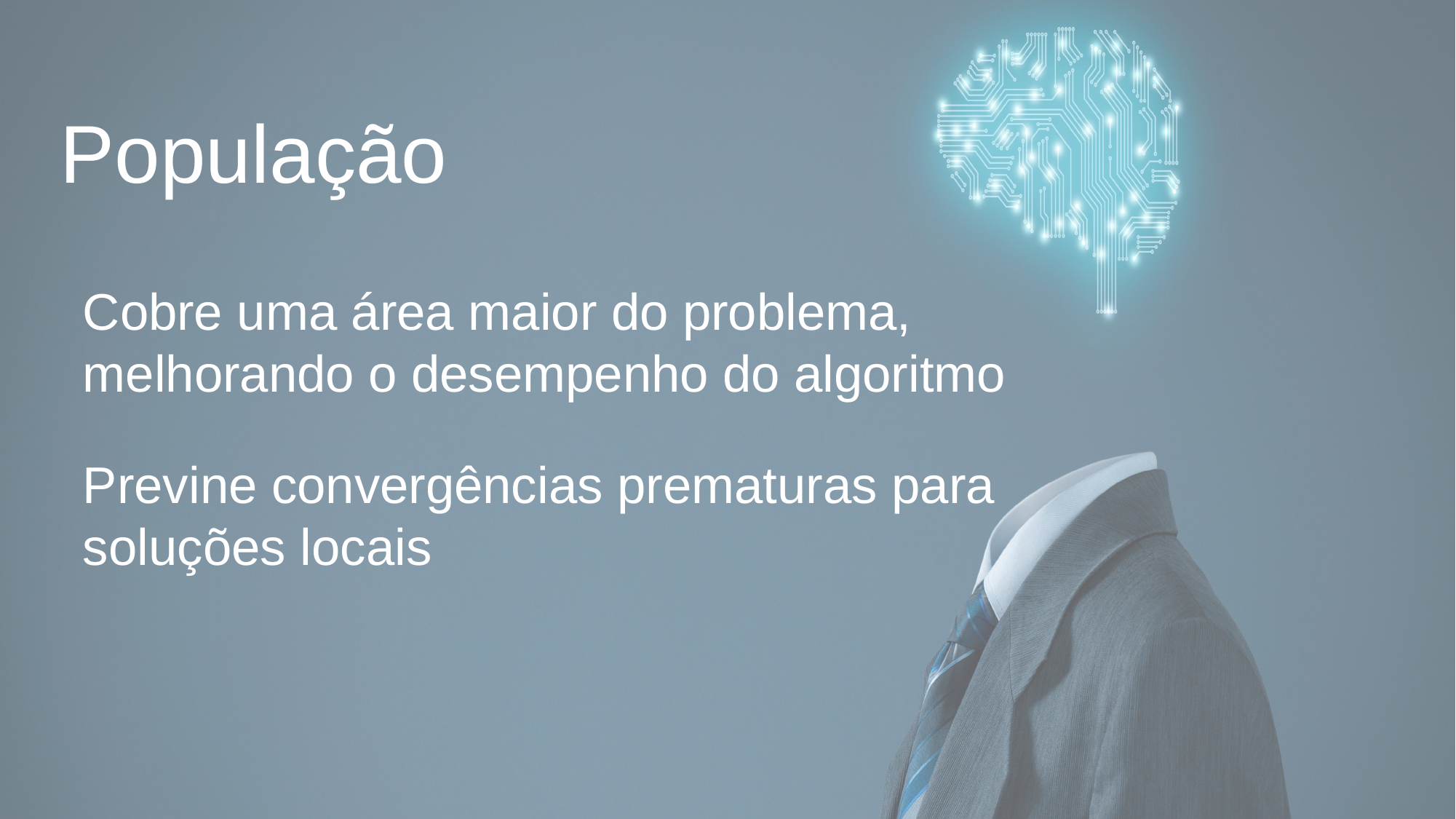

População
Cobre uma área maior do problema, melhorando o desempenho do algoritmo
Previne convergências prematuras para soluções locais